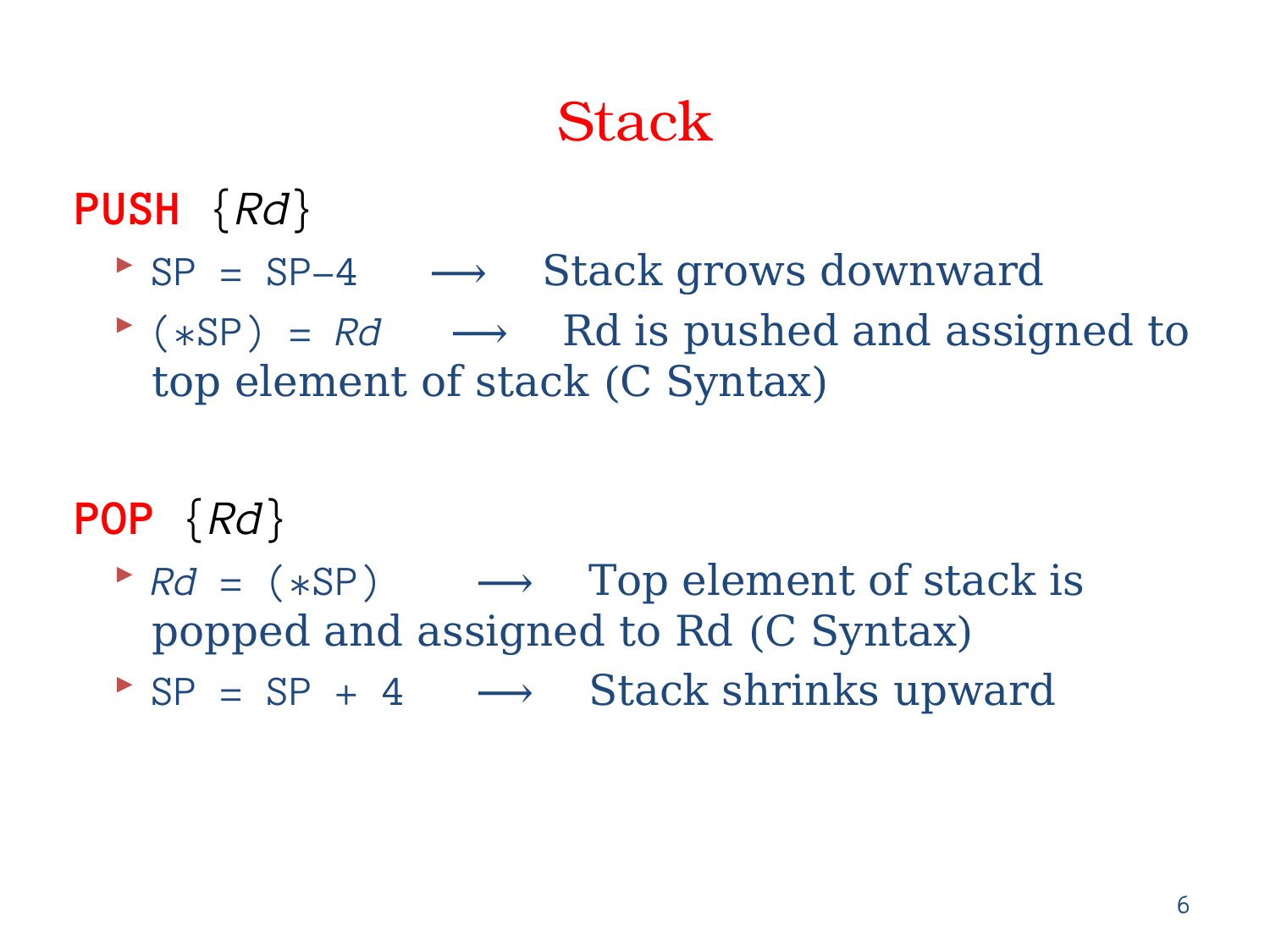

# Stack
PUSH {Rd}
SP = SP-4   ⟶    Stack grows downward
(*SP) = Rd     ⟶    Rd is pushed and assigned to top element of stack (C Syntax)

POP {Rd}
Rd = (*SP)    ⟶    Top element of stack is popped and assigned to Rd (C Syntax)
SP = SP + 4   ⟶    Stack shrinks upward

6